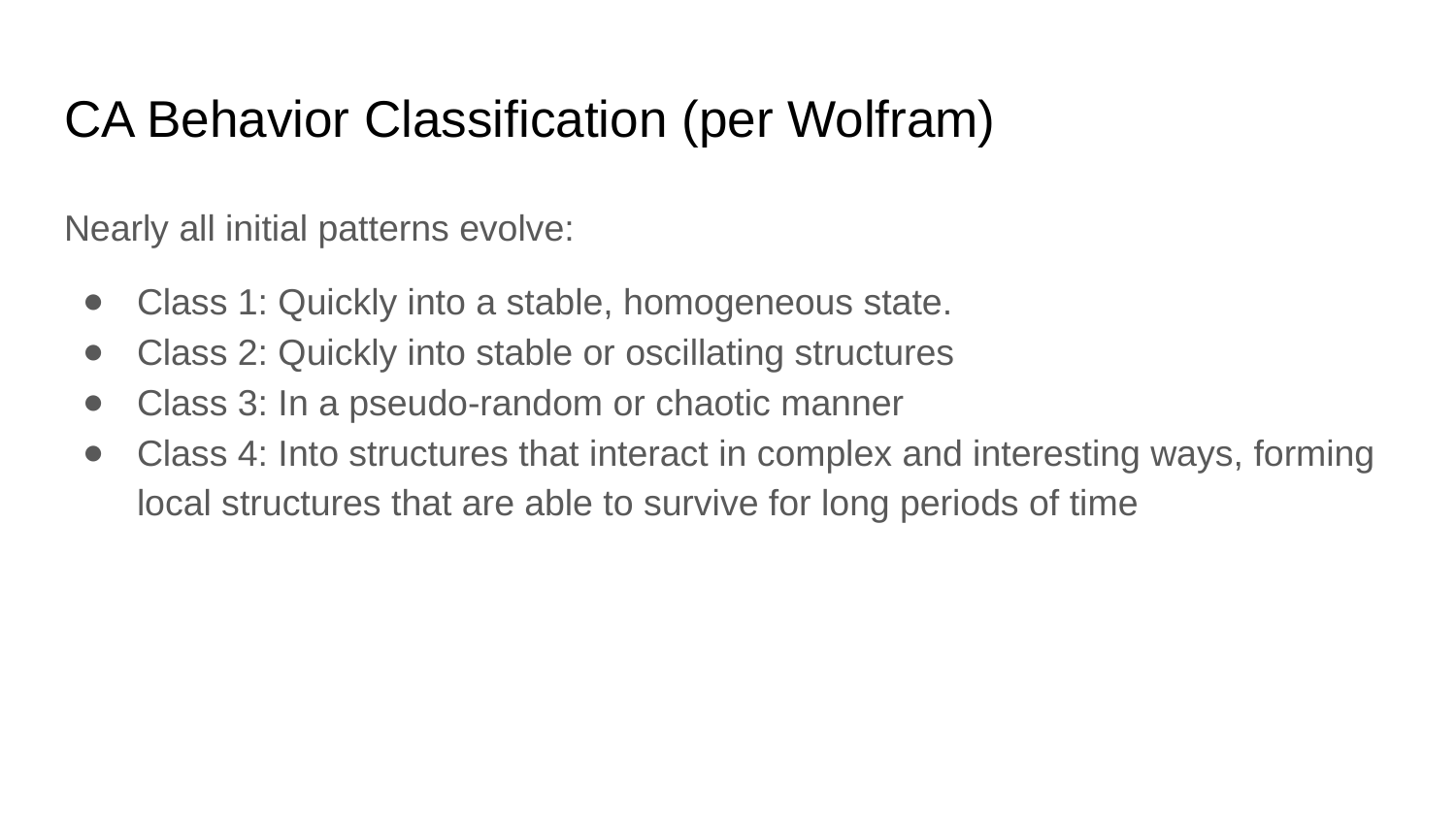

# CA Behavior Classification (per Wolfram)
Nearly all initial patterns evolve:
Class 1: Quickly into a stable, homogeneous state.
Class 2: Quickly into stable or oscillating structures
Class 3: In a pseudo-random or chaotic manner
Class 4: Into structures that interact in complex and interesting ways, forming local structures that are able to survive for long periods of time